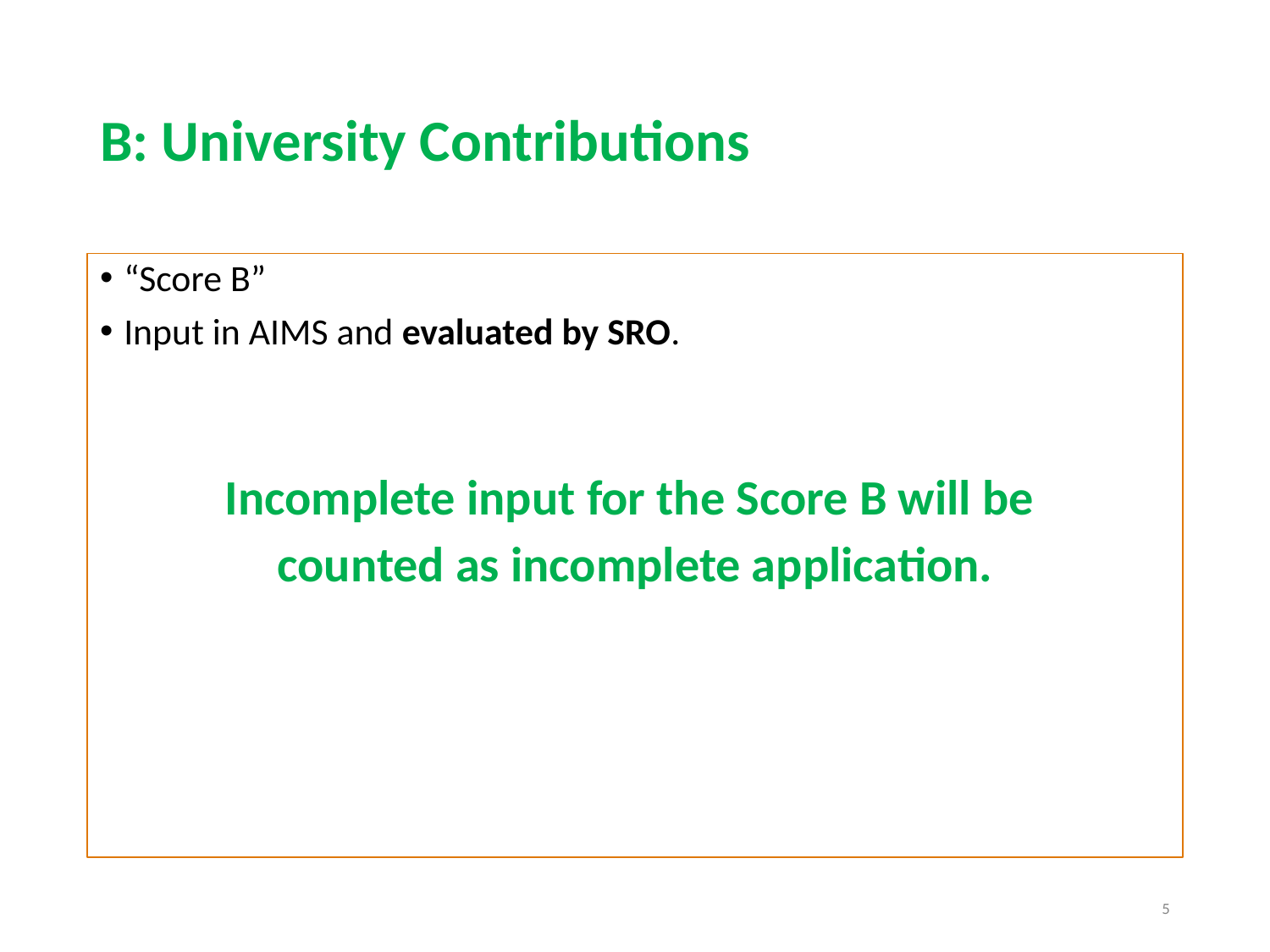

# B: University Contributions
“Score B”
Input in AIMS and evaluated by SRO.

Incomplete input for the Score B will be
counted as incomplete application.
5